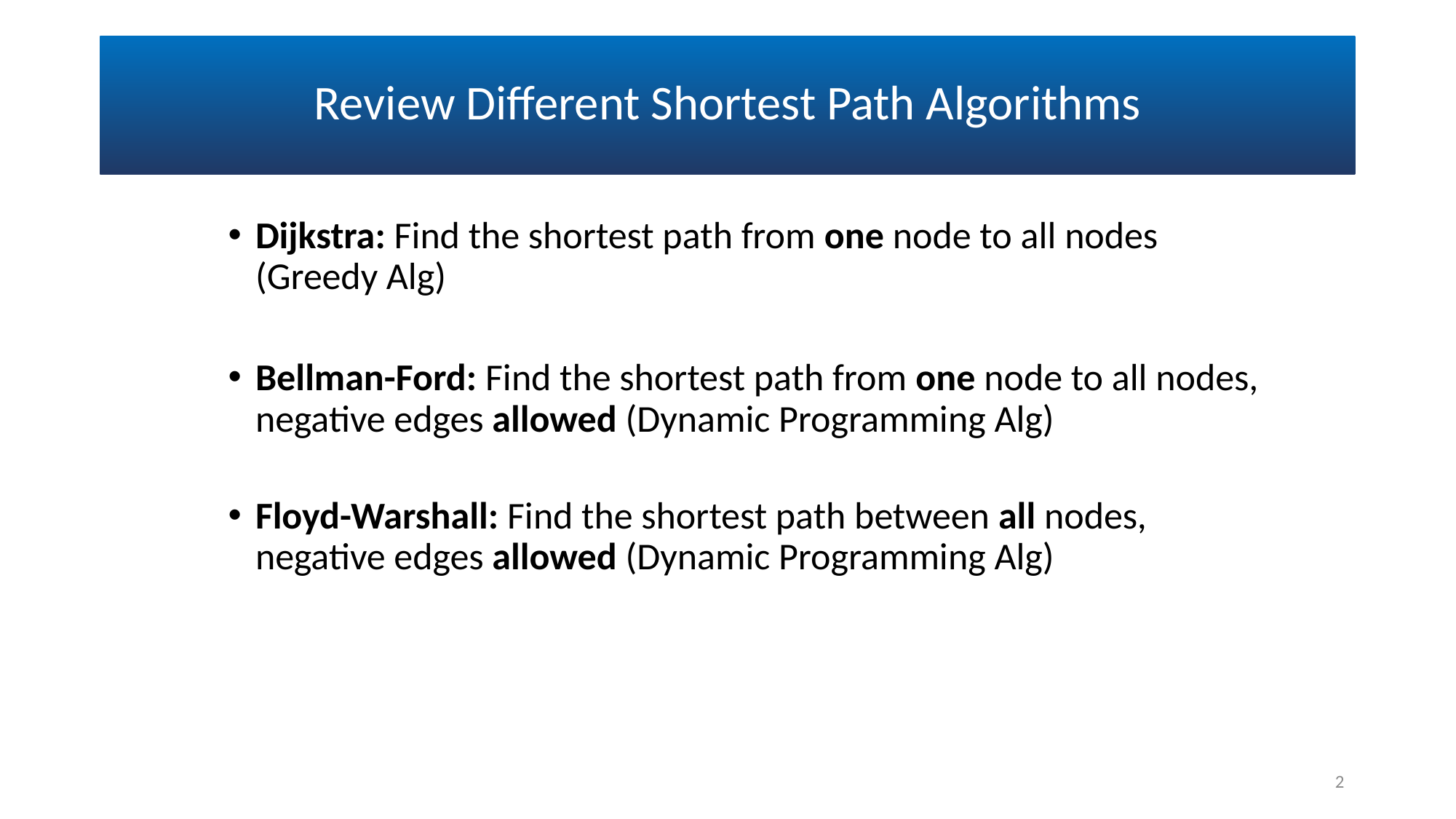

# Review Different Shortest Path Algorithms
Dijkstra: Find the shortest path from one node to all nodes (Greedy Alg)
Bellman-Ford: Find the shortest path from one node to all nodes, negative edges allowed (Dynamic Programming Alg)
Floyd-Warshall: Find the shortest path between all nodes, negative edges allowed (Dynamic Programming Alg)
2